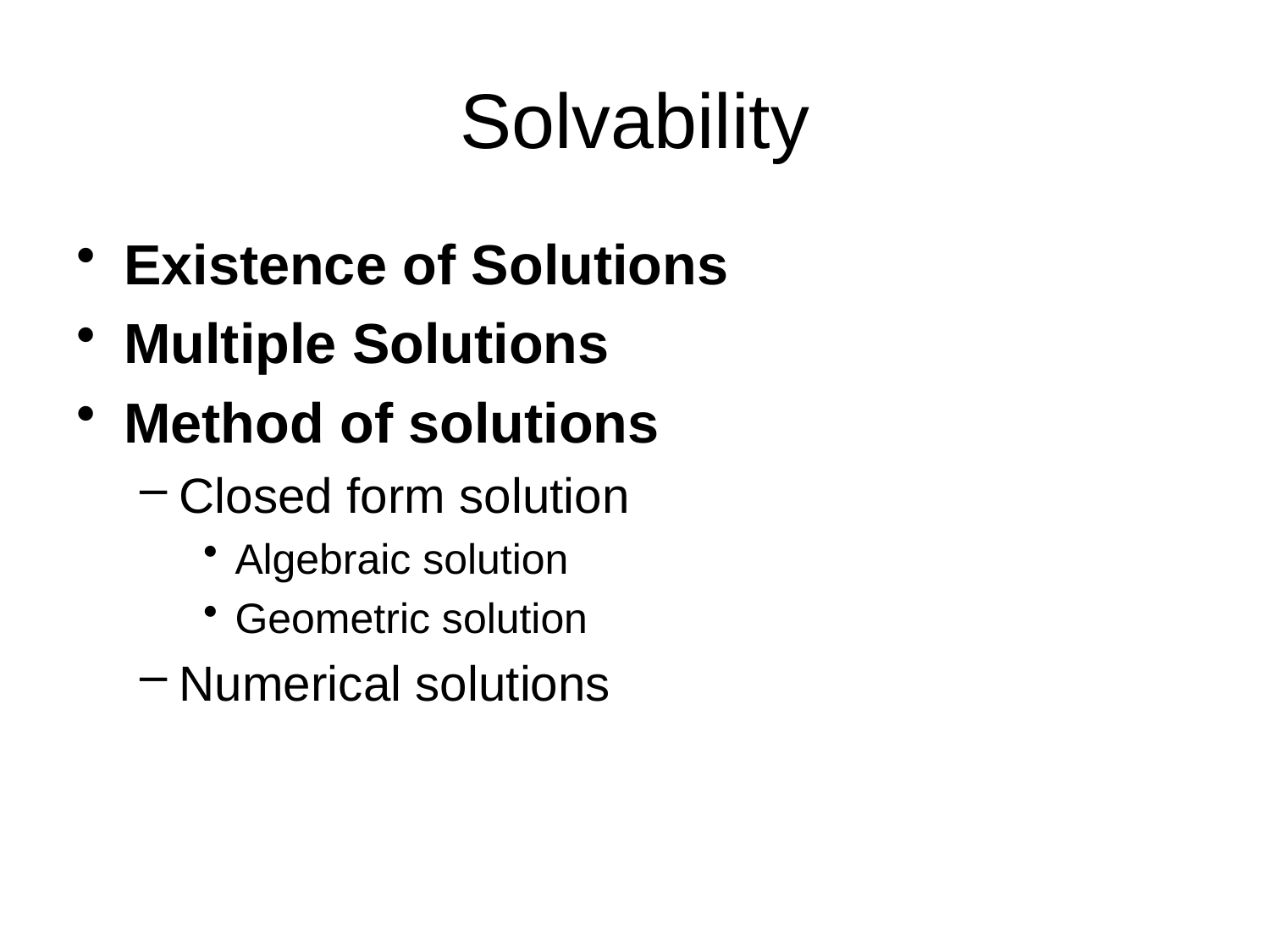

# Solvability
Existence of Solutions
Multiple Solutions
Method of solutions
Closed form solution
Algebraic solution
Geometric solution
Numerical solutions